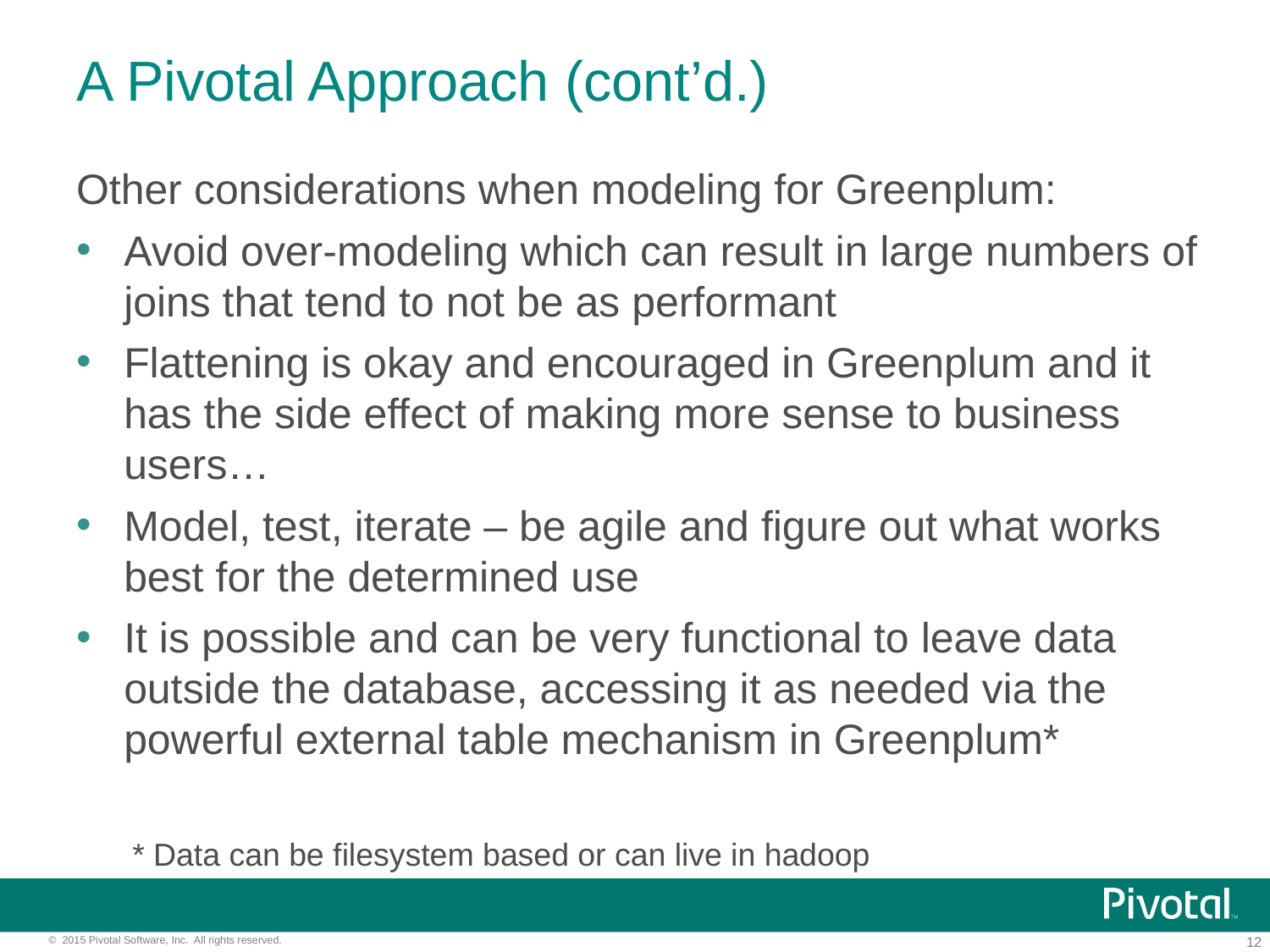

# A Pivotal Approach (cont’d.)
Other considerations when modeling for Greenplum:
Avoid over-modeling which can result in large numbers of joins that tend to not be as performant
Flattening is okay and encouraged in Greenplum and it has the side effect of making more sense to business users…
Model, test, iterate – be agile and figure out what works best for the determined use
It is possible and can be very functional to leave data outside the database, accessing it as needed via the powerful external table mechanism in Greenplum*
* Data can be filesystem based or can live in hadoop